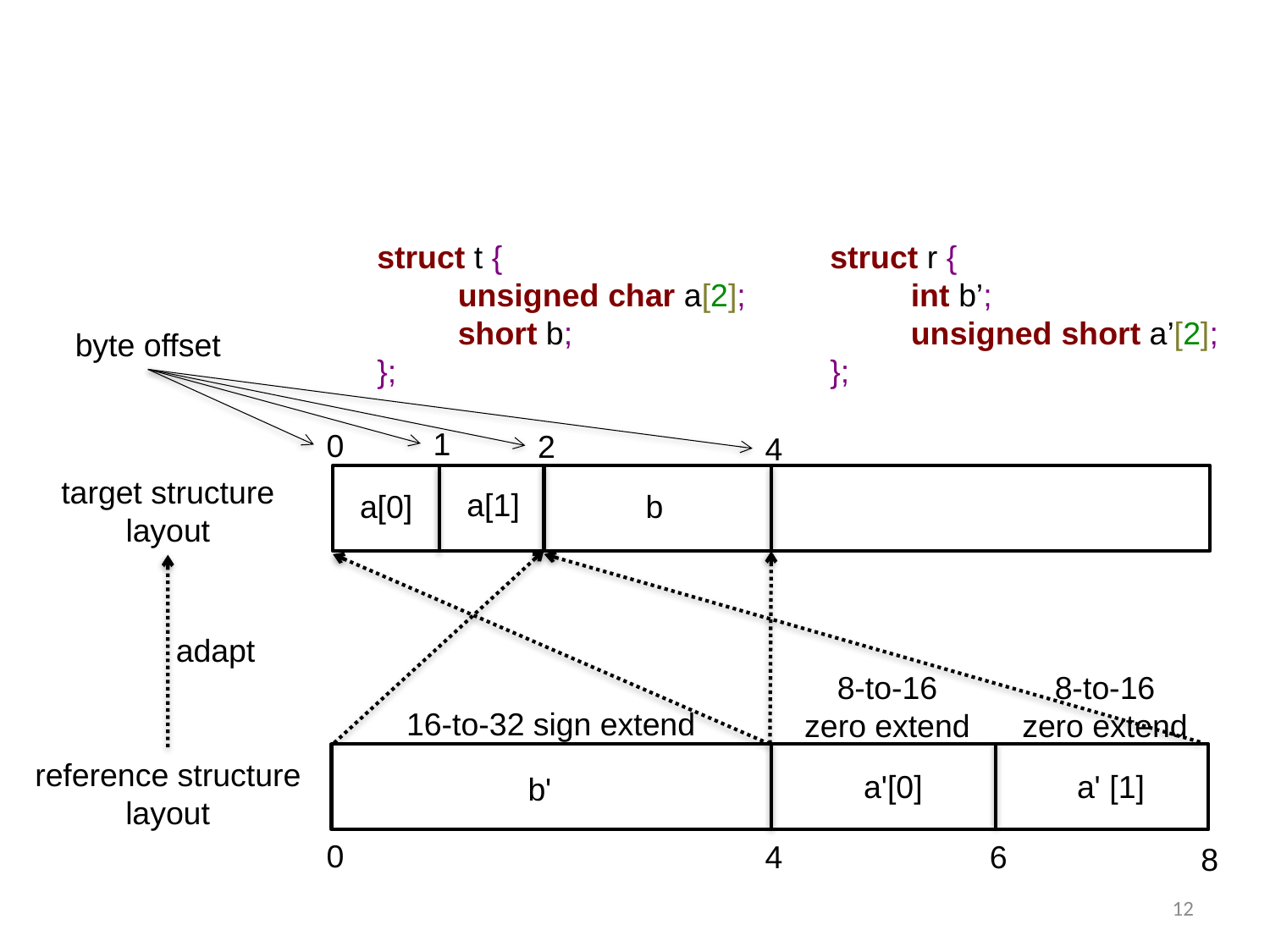

struct t {
	unsigned char a[2];
	short b;
};
struct r {
	int b’;
	unsigned short a’[2];
};
byte offset
1
0
2
4

target structure
layout
a[1]
b
a[0]
adapt
8-to-16
zero extend
8-to-16
zero extend
16-to-32 sign extend

reference structure
layout
aʹ[0]
aʹ [1]
bʹ
0
4
6
8
12